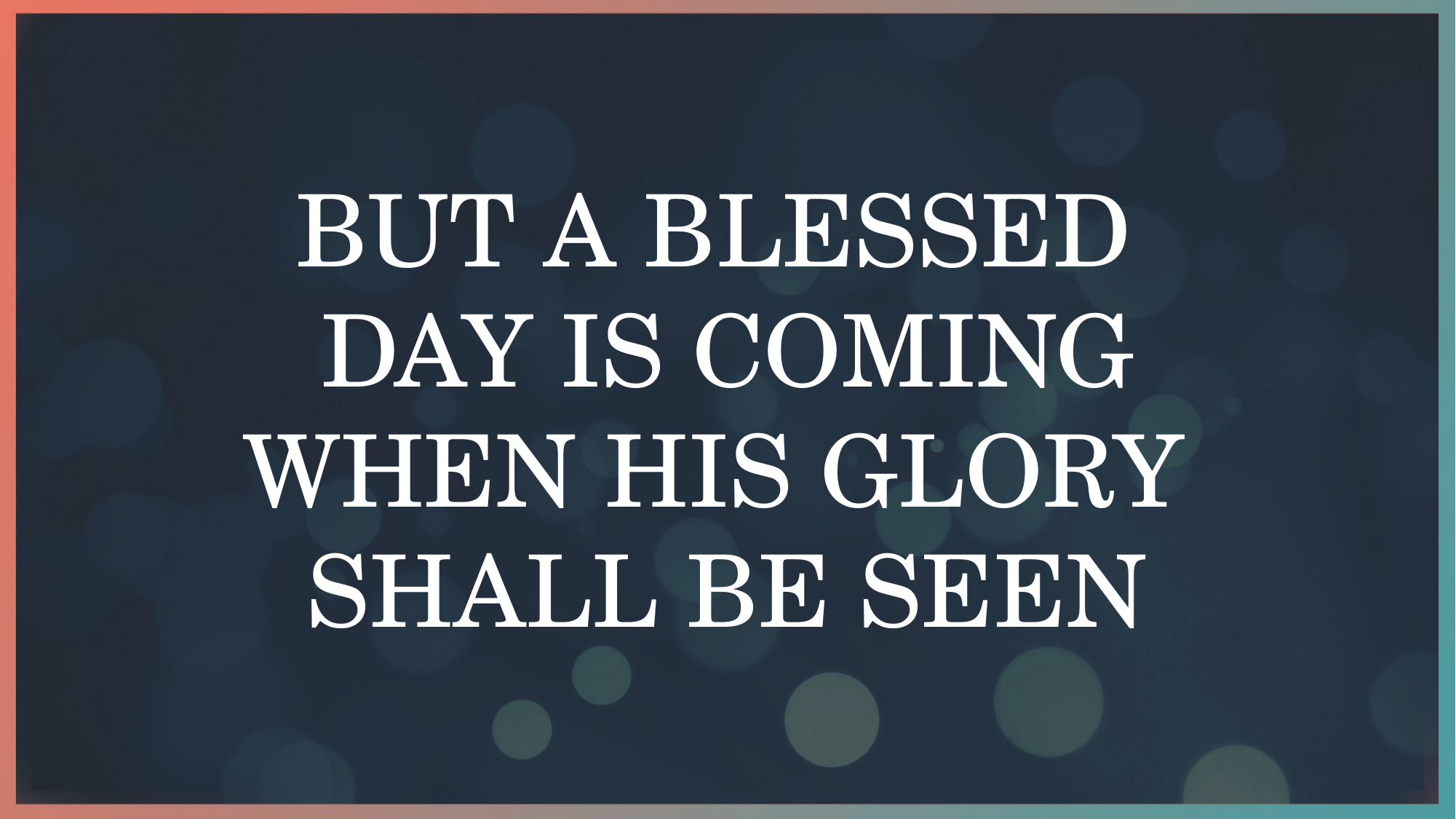

BUT A BLESSED
DAY IS COMING
WHEN HIS GLORY
SHALL BE SEEN